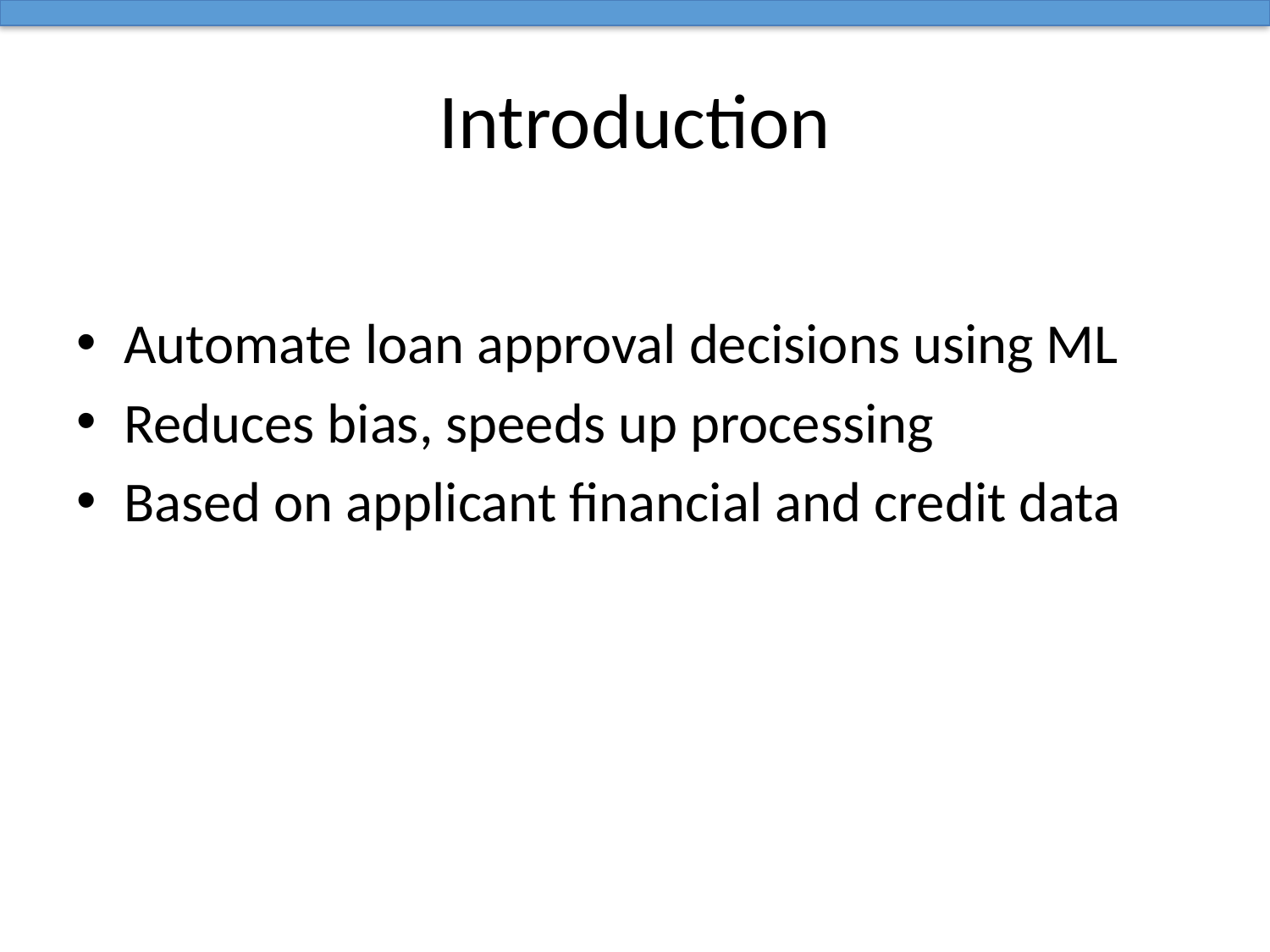

# Introduction

Automate loan approval decisions using ML
Reduces bias, speeds up processing
Based on applicant financial and credit data